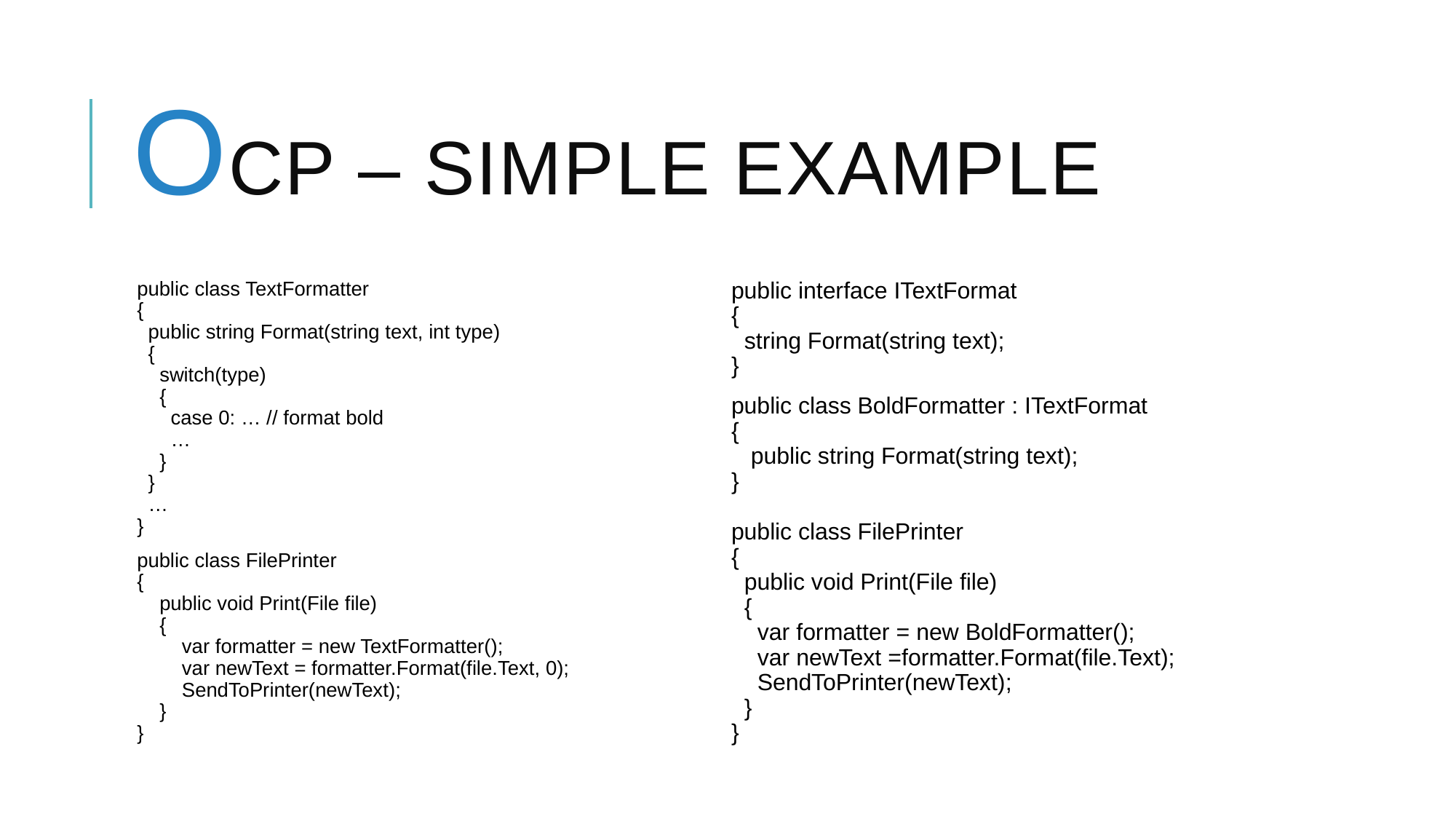

# Ocp – simple example
public class TextFormatter
{
  public string Format(string text, int type)
  {
    switch(type)
    {
      case 0: … // format bold
      …
    }
  }
  …
}
public class FilePrinter
{
    public void Print(File file)
    {
        var formatter = new TextFormatter();
        var newText = formatter.Format(file.Text, 0);
        SendToPrinter(newText);
    }
}
public interface ITextFormat
{
  string Format(string text);
}
public class BoldFormatter : ITextFormat
{
   public string Format(string text);
}
public class FilePrinter
{
  public void Print(File file)
  {
    var formatter = new BoldFormatter();
    var newText =formatter.Format(file.Text);
    SendToPrinter(newText);
  }
}